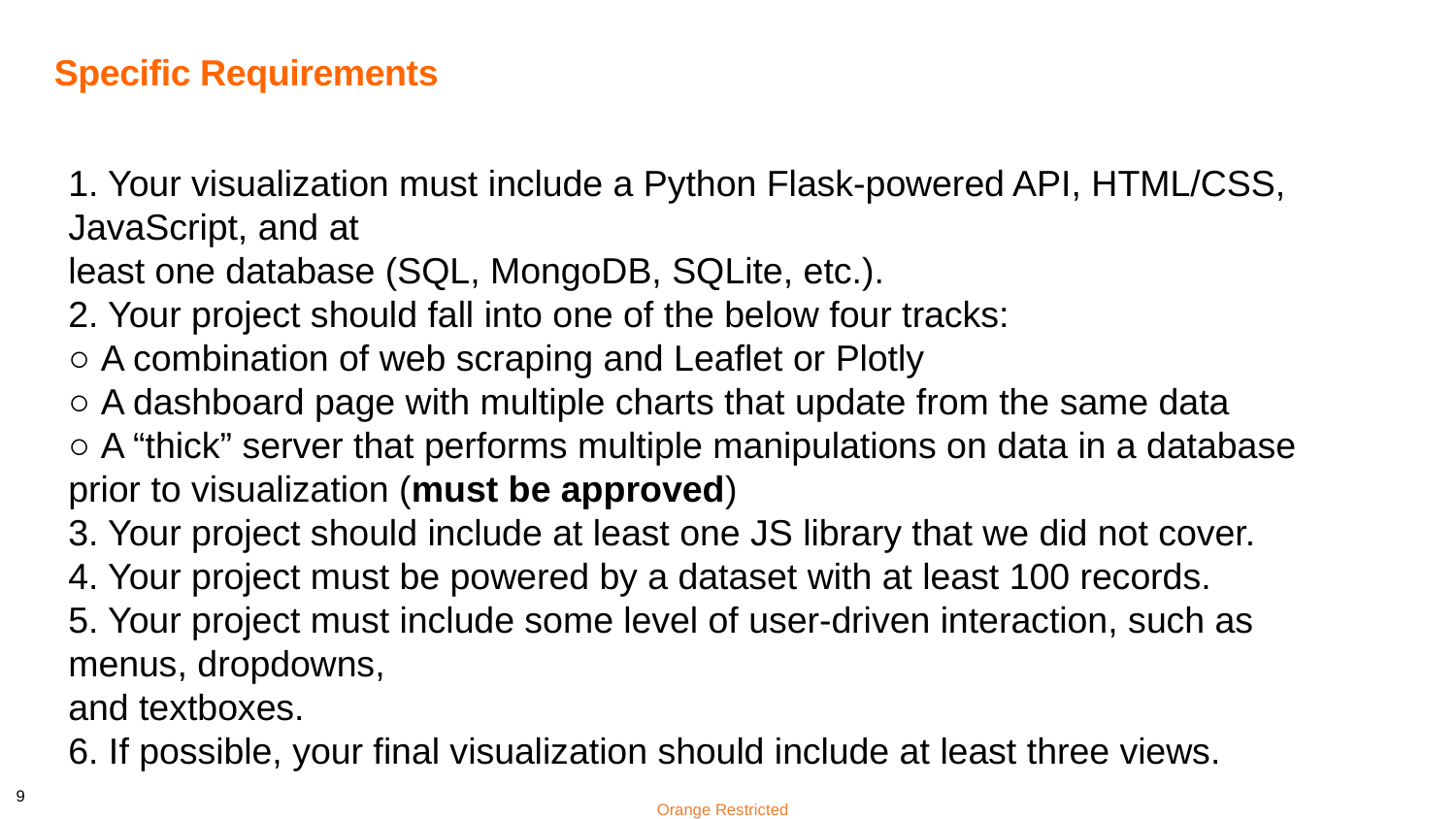

# Specific Requirements
1. Your visualization must include a Python Flask-powered API, HTML/CSS, JavaScript, and at
least one database (SQL, MongoDB, SQLite, etc.).
2. Your project should fall into one of the below four tracks:
○ A combination of web scraping and Leaflet or Plotly
○ A dashboard page with multiple charts that update from the same data
○ A “thick” server that performs multiple manipulations on data in a database prior to visualization (must be approved)
3. Your project should include at least one JS library that we did not cover.
4. Your project must be powered by a dataset with at least 100 records.
5. Your project must include some level of user-driven interaction, such as menus, dropdowns,
and textboxes.
6. If possible, your final visualization should include at least three views.